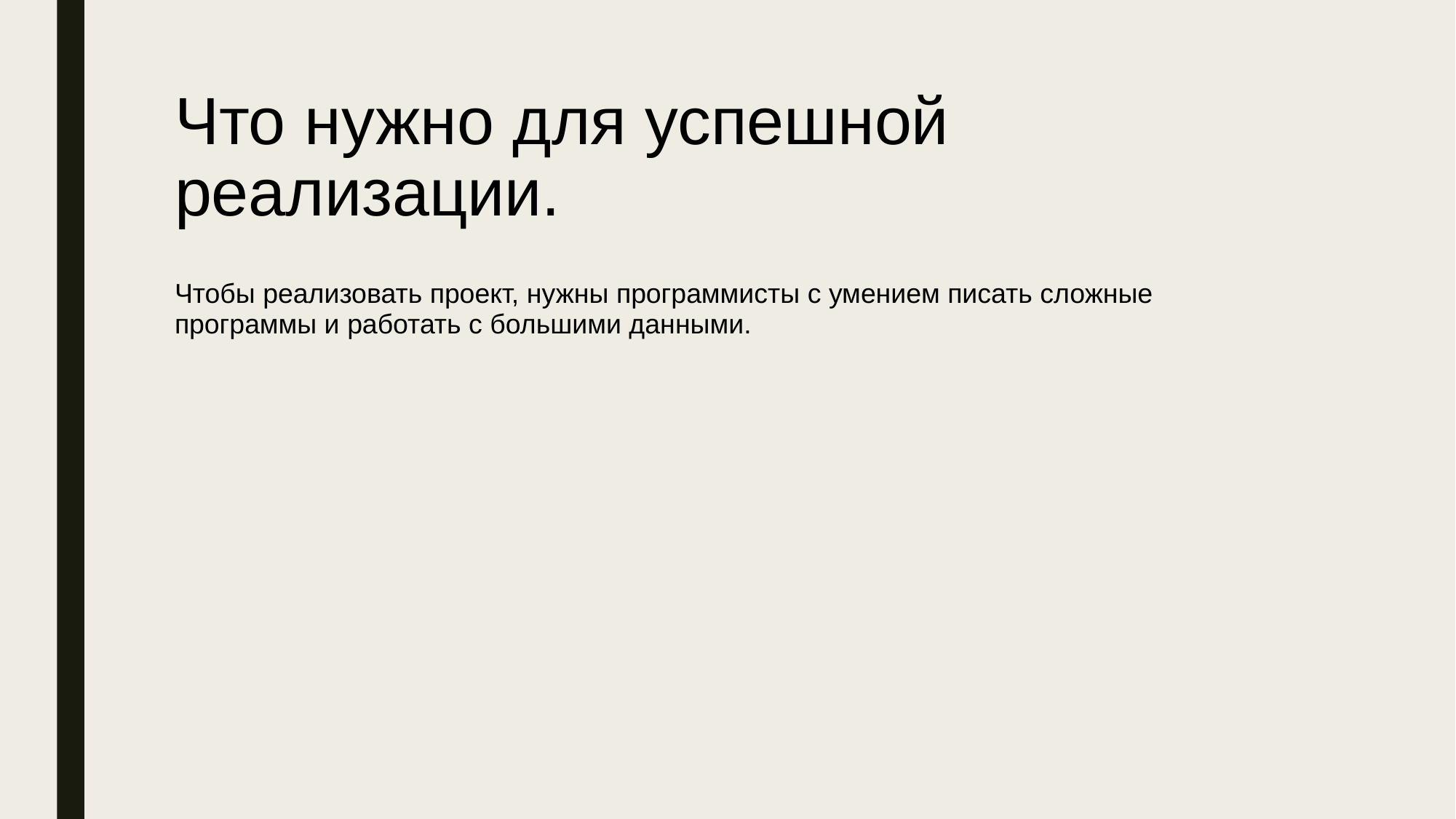

# Что нужно для успешной реализации.
Чтобы реализовать проект, нужны программисты с умением писать сложные программы и работать с большими данными.